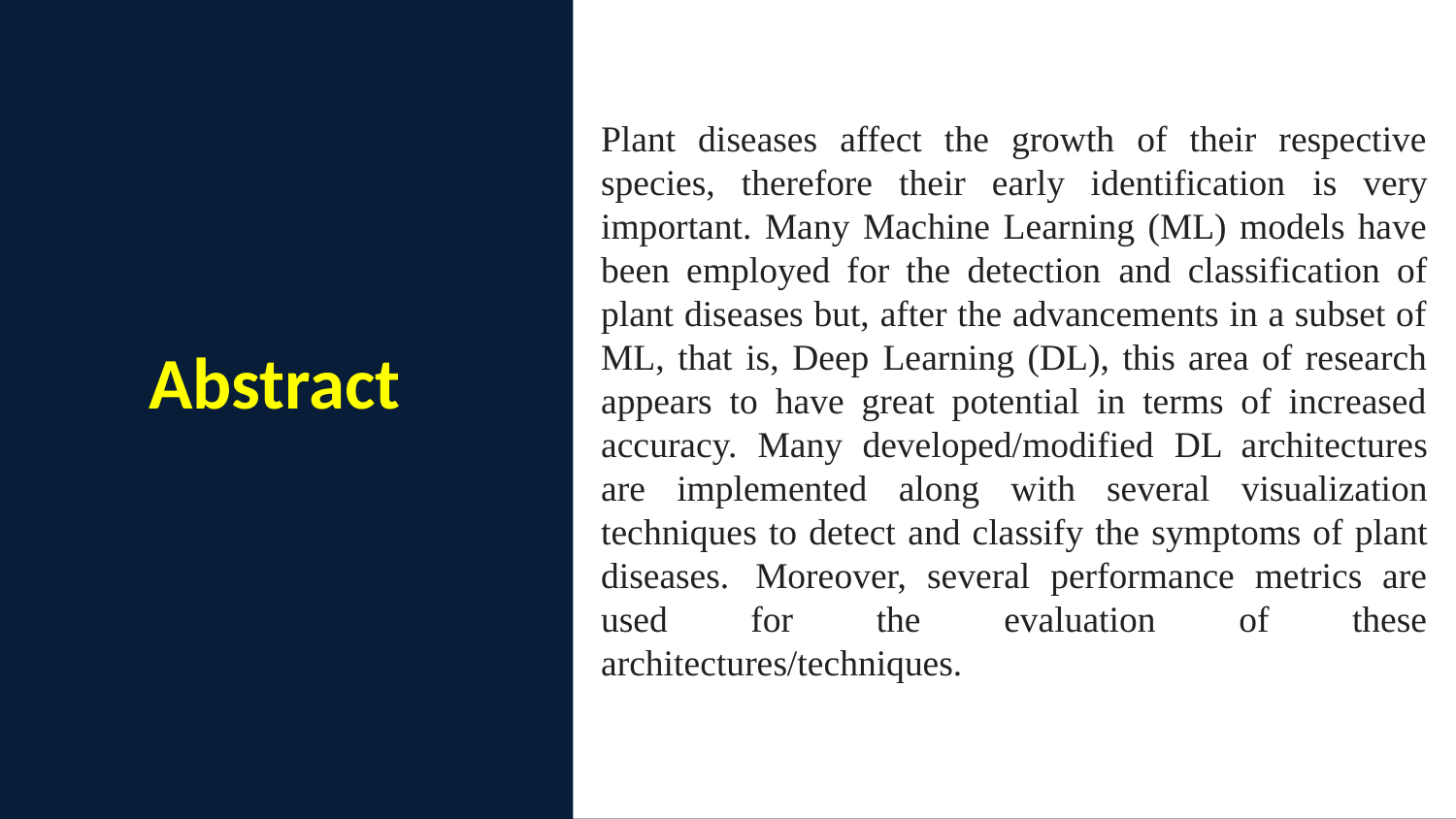

Plant diseases affect the growth of their respective species, therefore their early identification is very important. Many Machine Learning (ML) models have been employed for the detection and classification of plant diseases but, after the advancements in a subset of ML, that is, Deep Learning (DL), this area of research appears to have great potential in terms of increased accuracy. Many developed/modified DL architectures are implemented along with several visualization techniques to detect and classify the symptoms of plant diseases. Moreover, several performance metrics are used for the evaluation of these architectures/techniques.
# Abstract